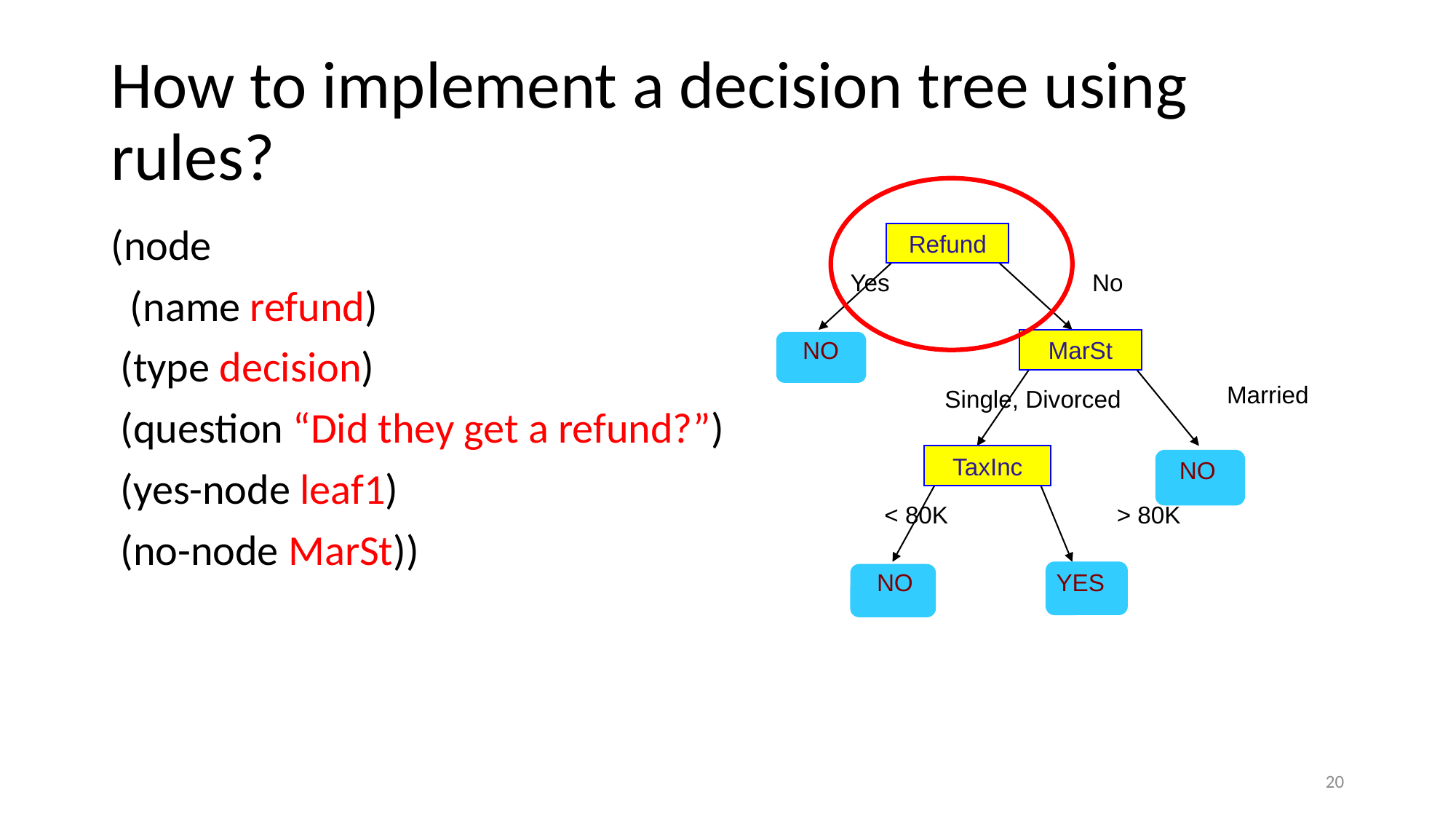

# How to implement a decision tree using rules?

(node
  (name refund)
 (type decision)
 (question “Did they get a refund?”)
 (yes-node leaf1)
 (no-node MarSt))

Refund
Yes
No

NO
MarSt

Married
Single, Divorced
TaxInc
NO

< 80K
> 80K
YES

NO

20